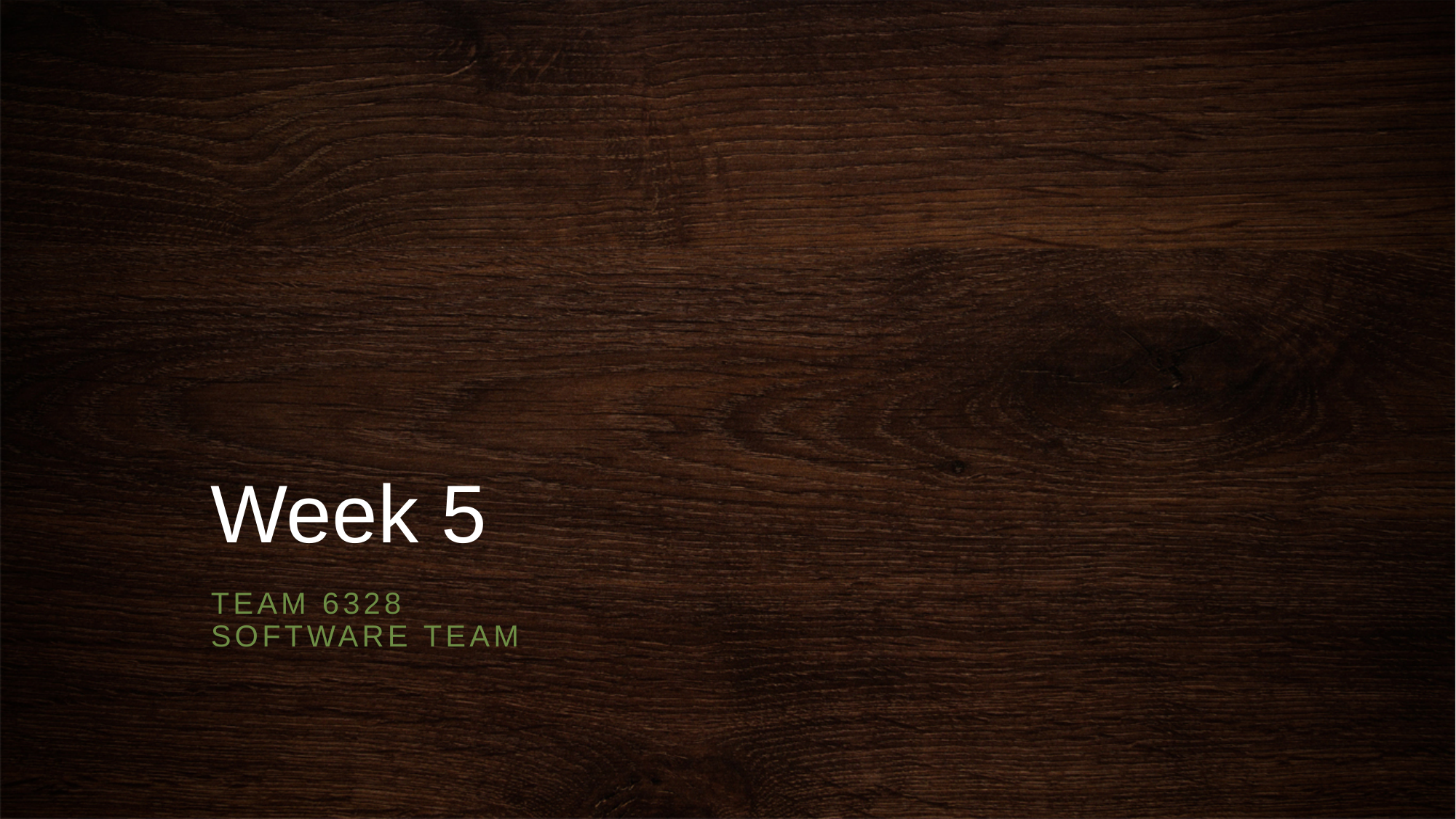

# Week 5
Team 6328
Software Team